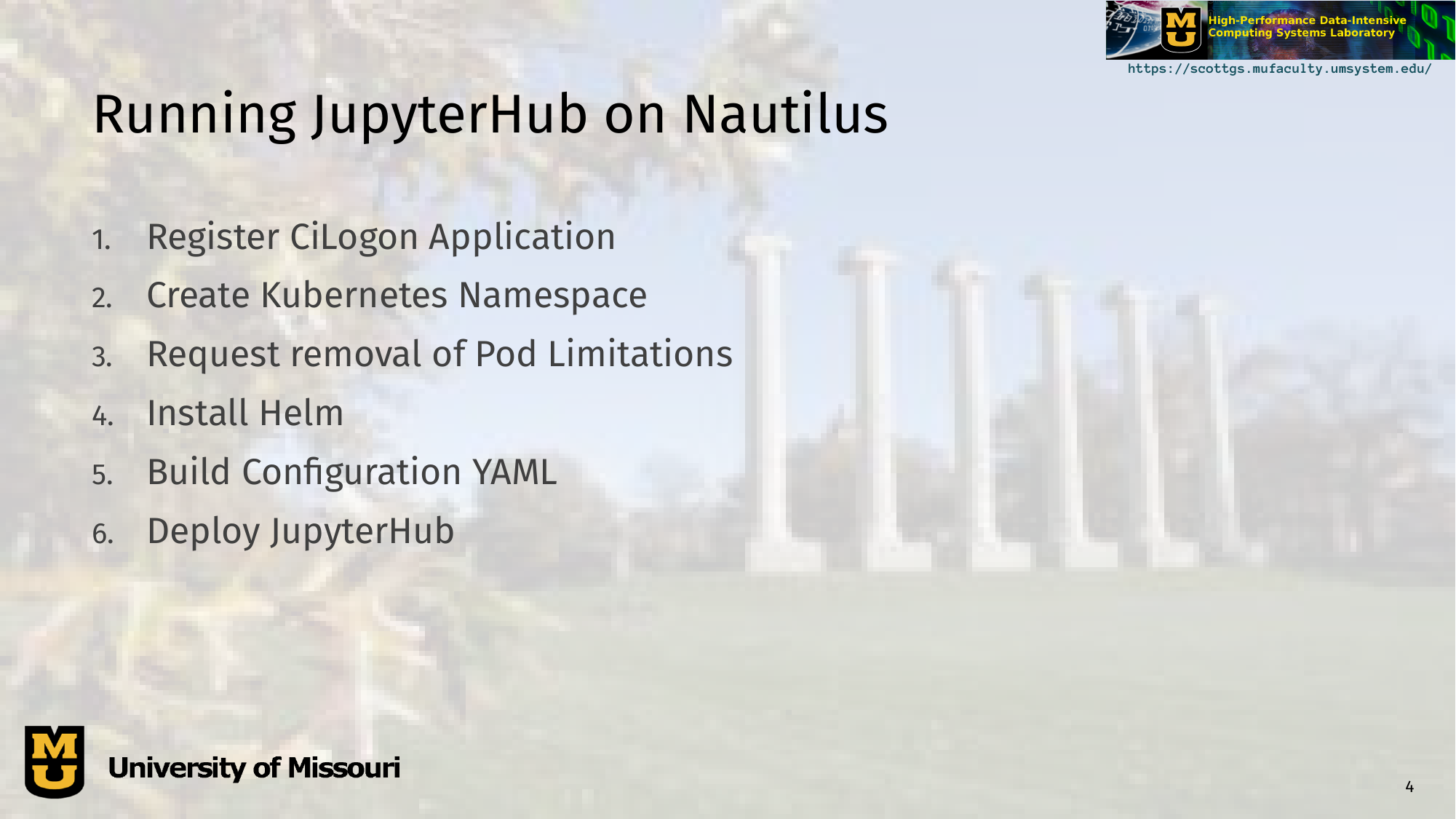

# Running JupyterHub on Nautilus
Register CiLogon Application
Create Kubernetes Namespace
Request removal of Pod Limitations
Install Helm
Build Configuration YAML
Deploy JupyterHub
4